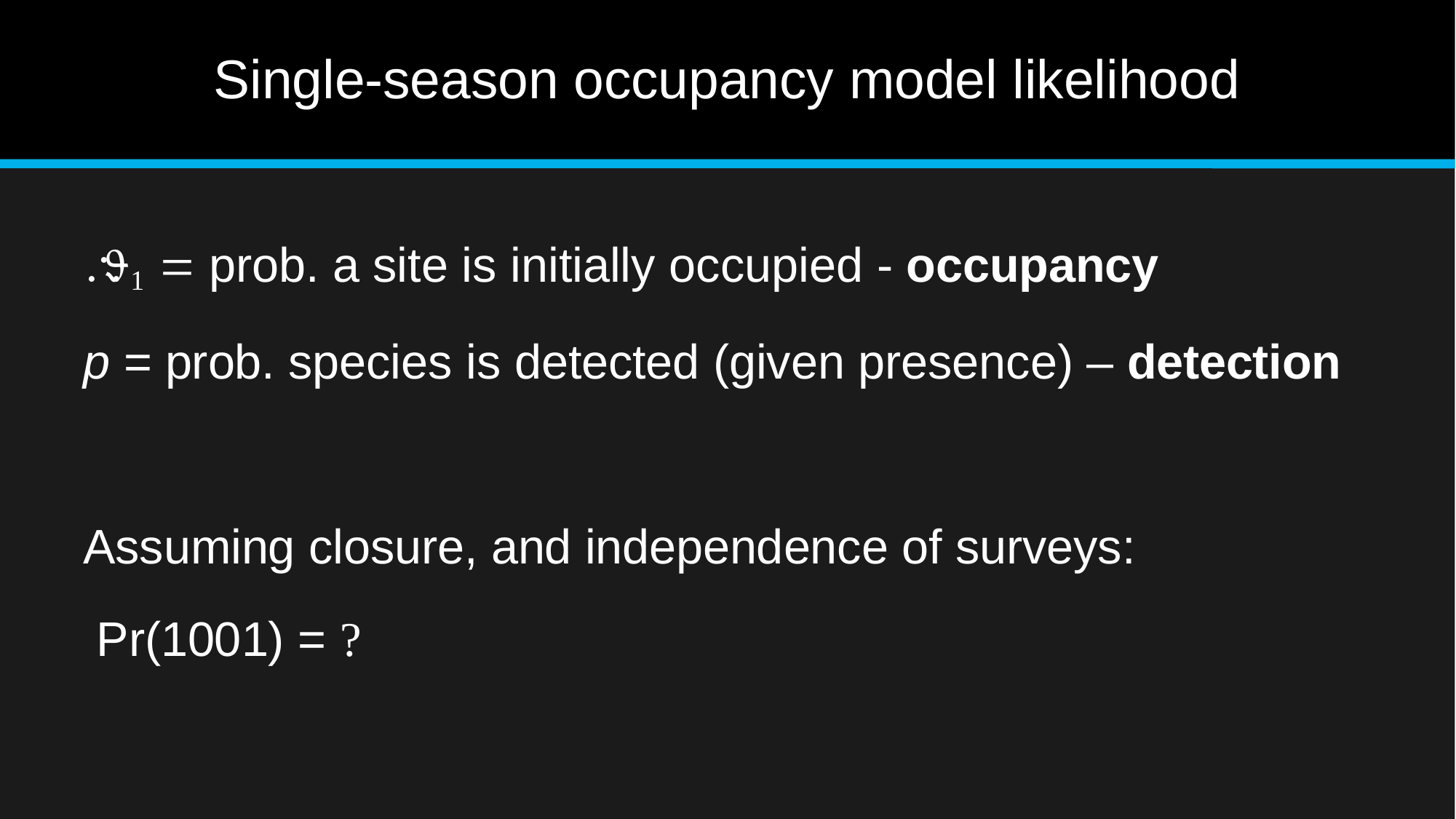

# Single-season occupancy model likelihood
∴ϑ1  = prob. a site is initially occupied - occupancy
p = prob. species is detected (given presence) – detection

Assuming closure, and independence of surveys:  Pr(1001) = ?